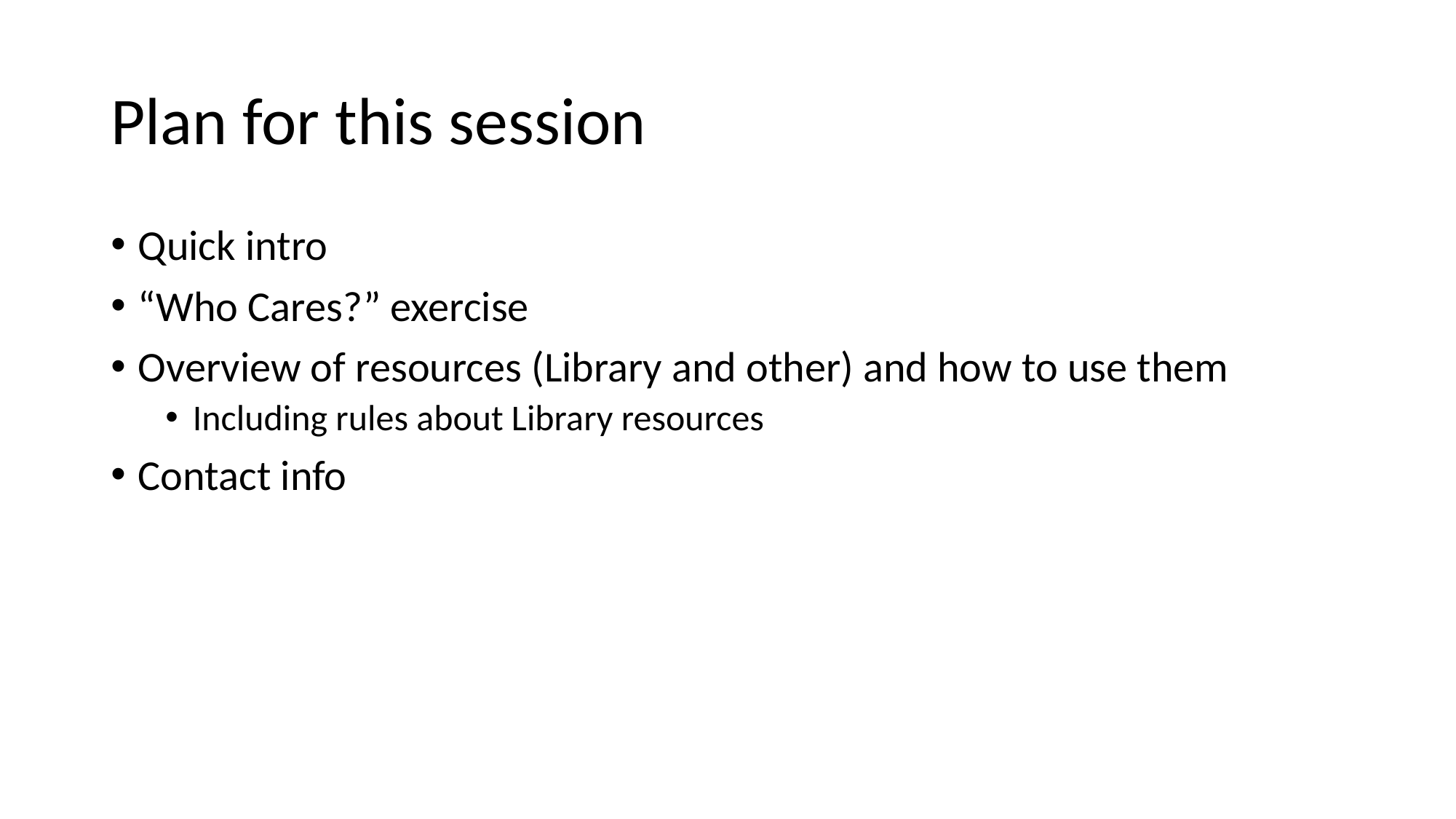

# Plan for this session
Quick intro
“Who Cares?” exercise
Overview of resources (Library and other) and how to use them
Including rules about Library resources
Contact info